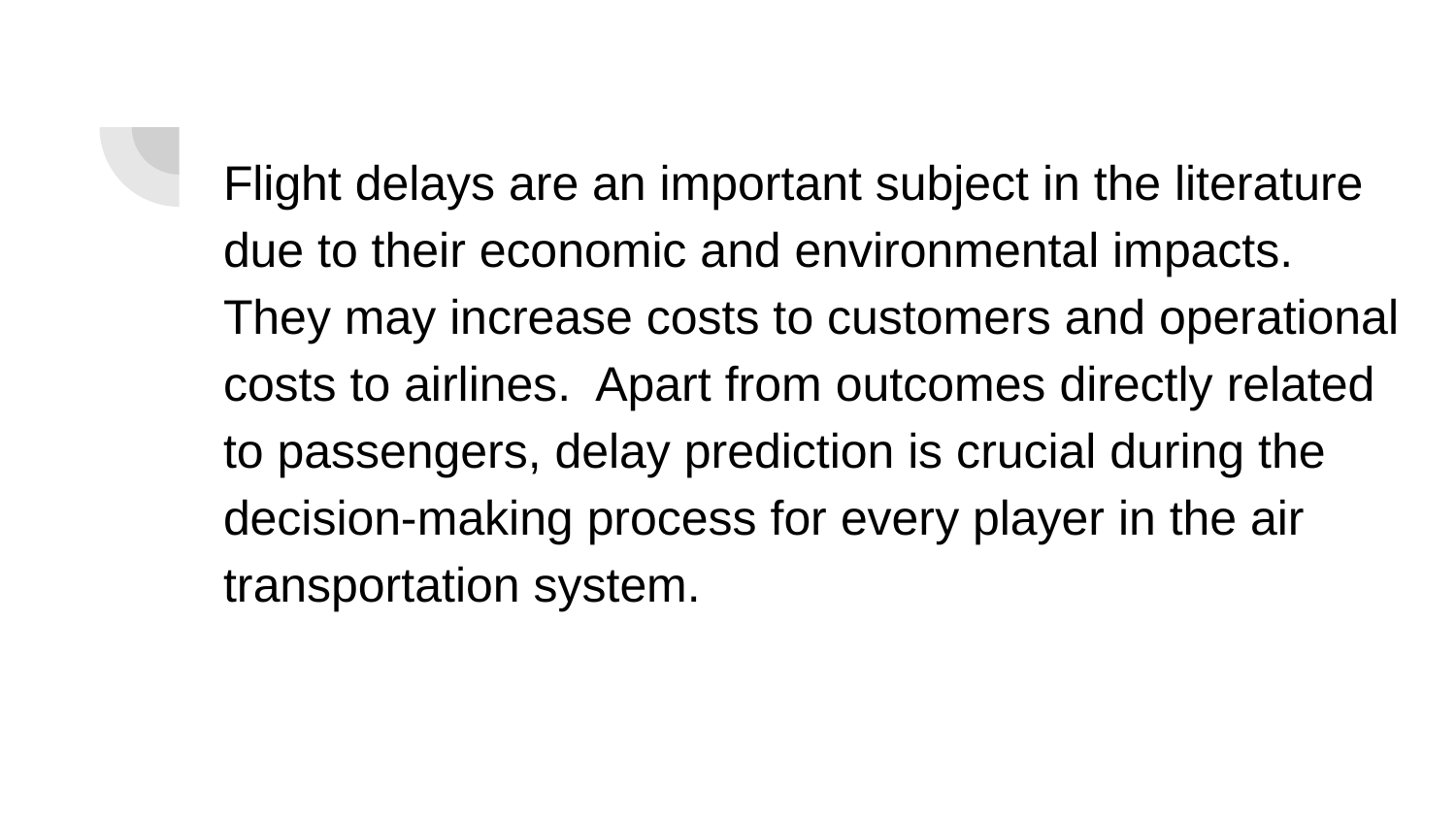

Flight delays are an important subject in the literature due to their economic and environmental impacts. They may increase costs to customers and operational costs to airlines.  Apart from outcomes directly related to passengers, delay prediction is crucial during the decision-making process for every player in the air transportation system.